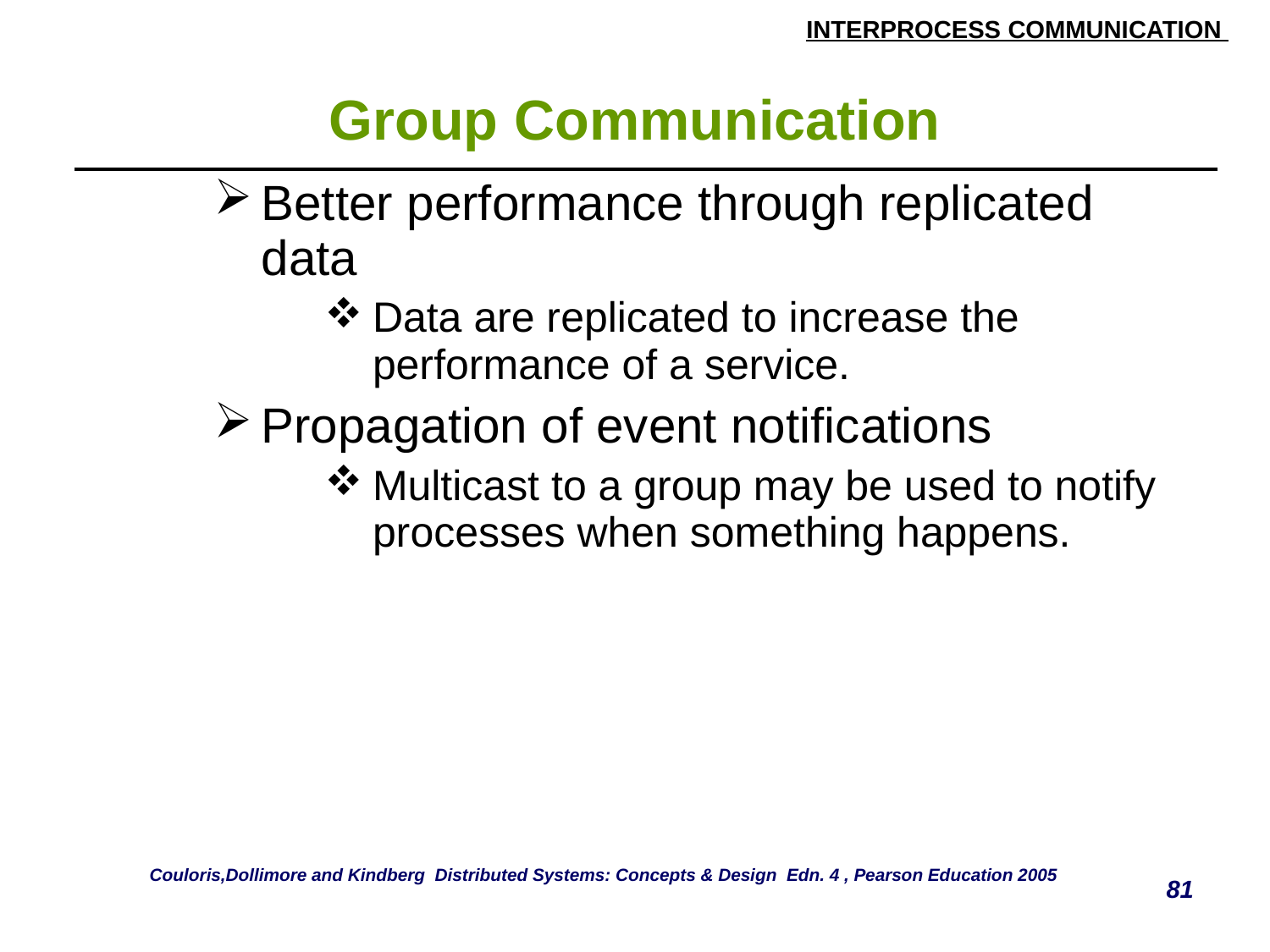

# Group Communication
| Better performance through replicated data Data are replicated to increase the performance of a service. Propagation of event notifications Multicast to a group may be used to notify processes when something happens. |
| --- |
Couloris,Dollimore and Kindberg  Distributed Systems: Concepts & Design  Edn. 4 , Pearson Education 2005
81